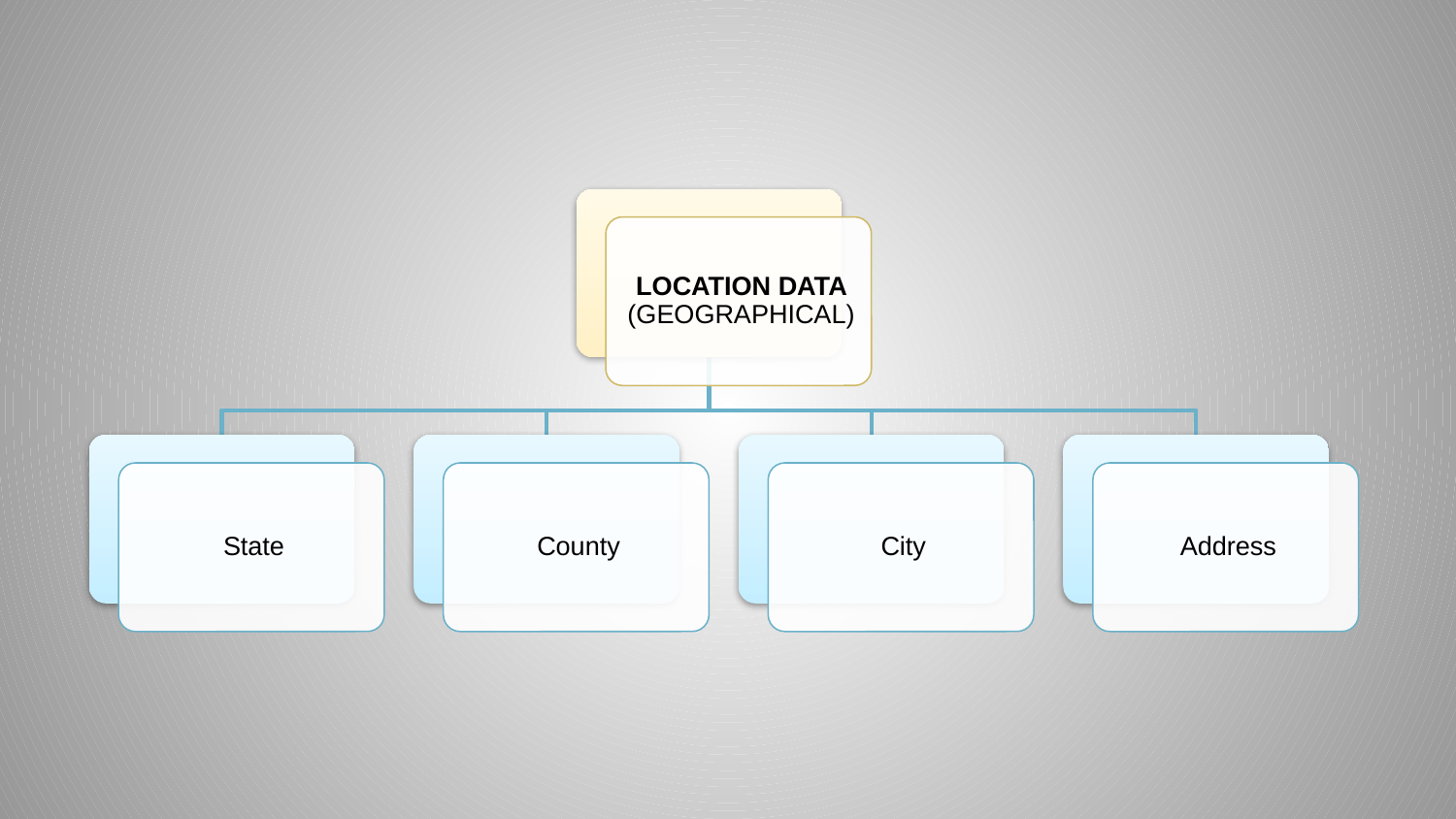

LOCATION DATA (GEOGRAPHICAL)
State
County
City
Address